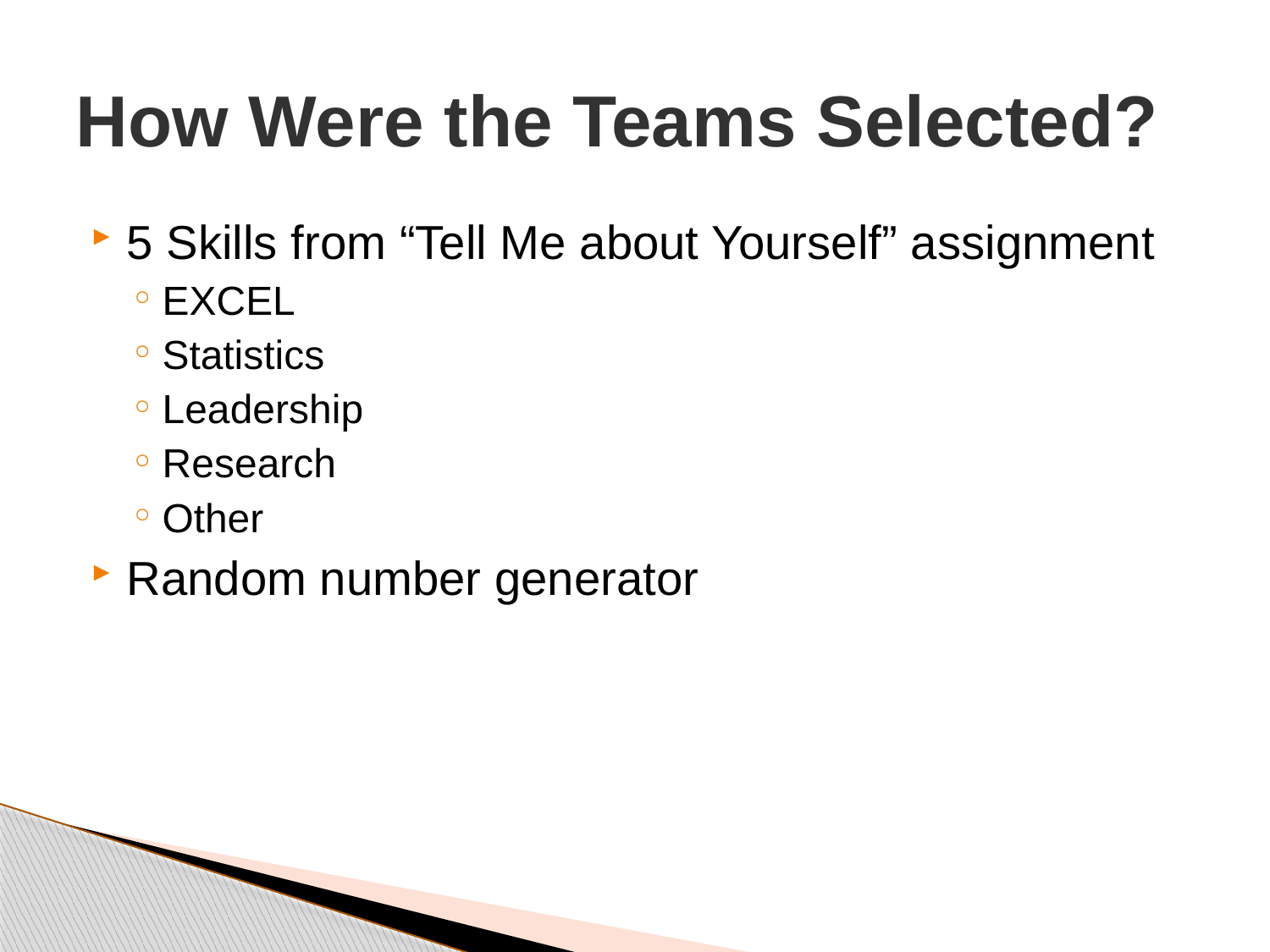

# How Were the Teams Selected?
5 Skills from “Tell Me about Yourself” assignment
EXCEL
Statistics
Leadership
Research
Other
Random number generator